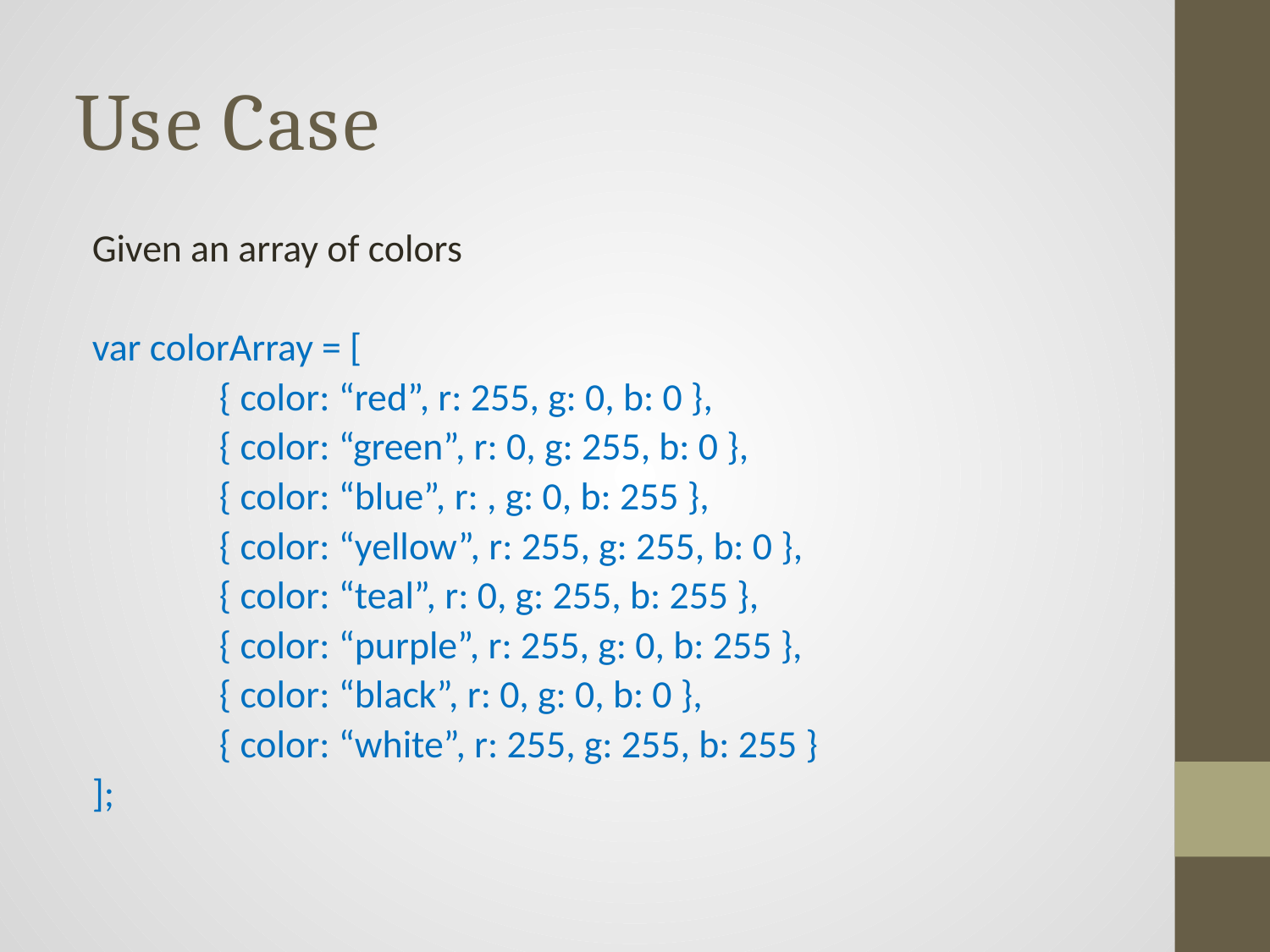

# Use Case
Given an array of colors

var colorArray = [
	{ color: “red”, r: 255, g: 0, b: 0 },
	{ color: “green”, r: 0, g: 255, b: 0 },
	{ color: “blue”, r: , g: 0, b: 255 },
	{ color: “yellow”, r: 255, g: 255, b: 0 },
	{ color: “teal”, r: 0, g: 255, b: 255 },
	{ color: “purple”, r: 255, g: 0, b: 255 },
	{ color: “black”, r: 0, g: 0, b: 0 },
	{ color: “white”, r: 255, g: 255, b: 255 }
];